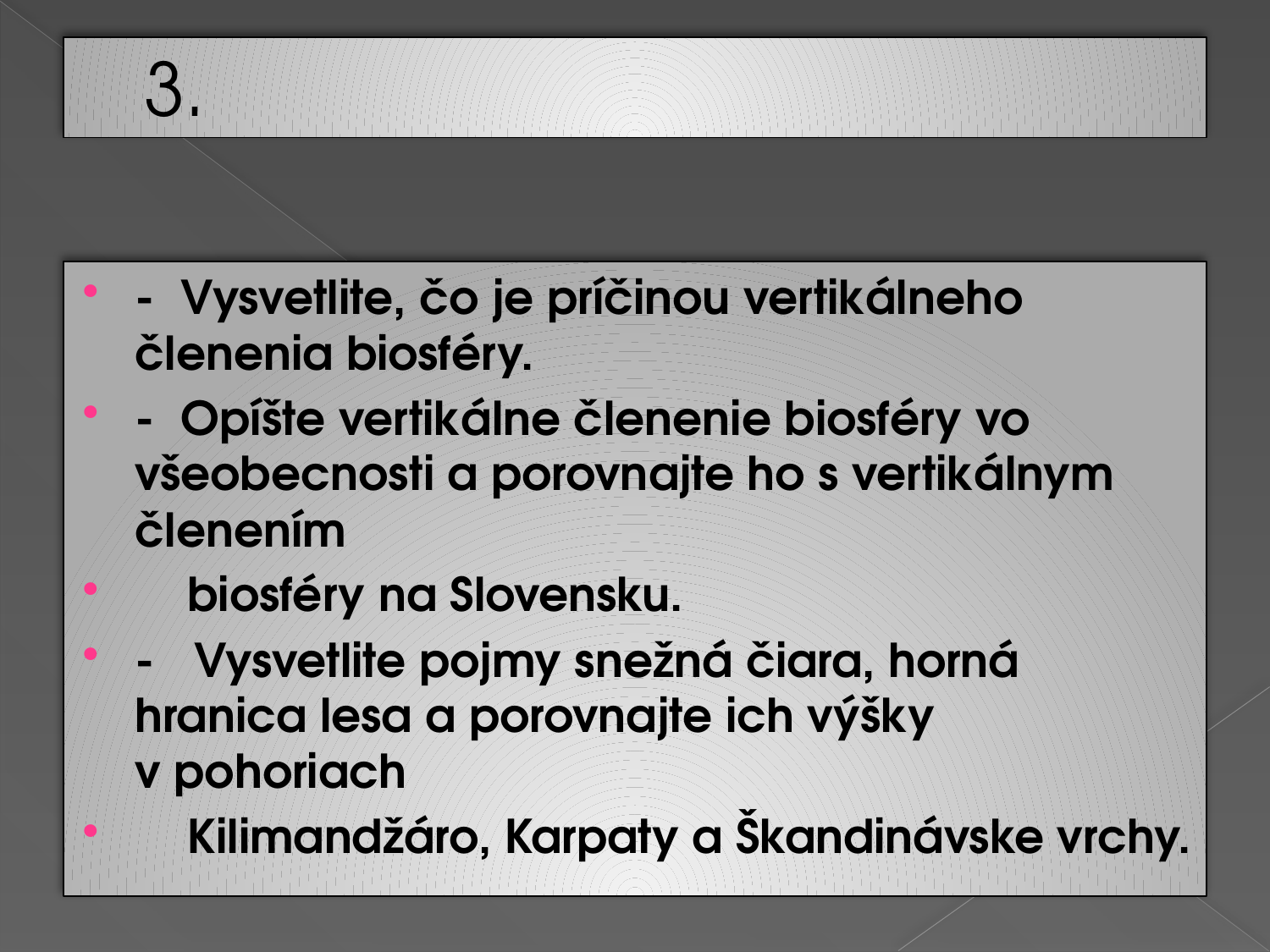

#
3.
-  Vysvetlite, čo je príčinou vertikálneho členenia biosféry.
-  Opíšte vertikálne členenie biosféry vo všeobecnosti a porovnajte ho s vertikálnym členením
    biosféry na Slovensku.
-   Vysvetlite pojmy snežná čiara, horná hranica lesa a porovnajte ich výšky v pohoriach
    Kilimandžáro, Karpaty a Škandinávske vrchy.